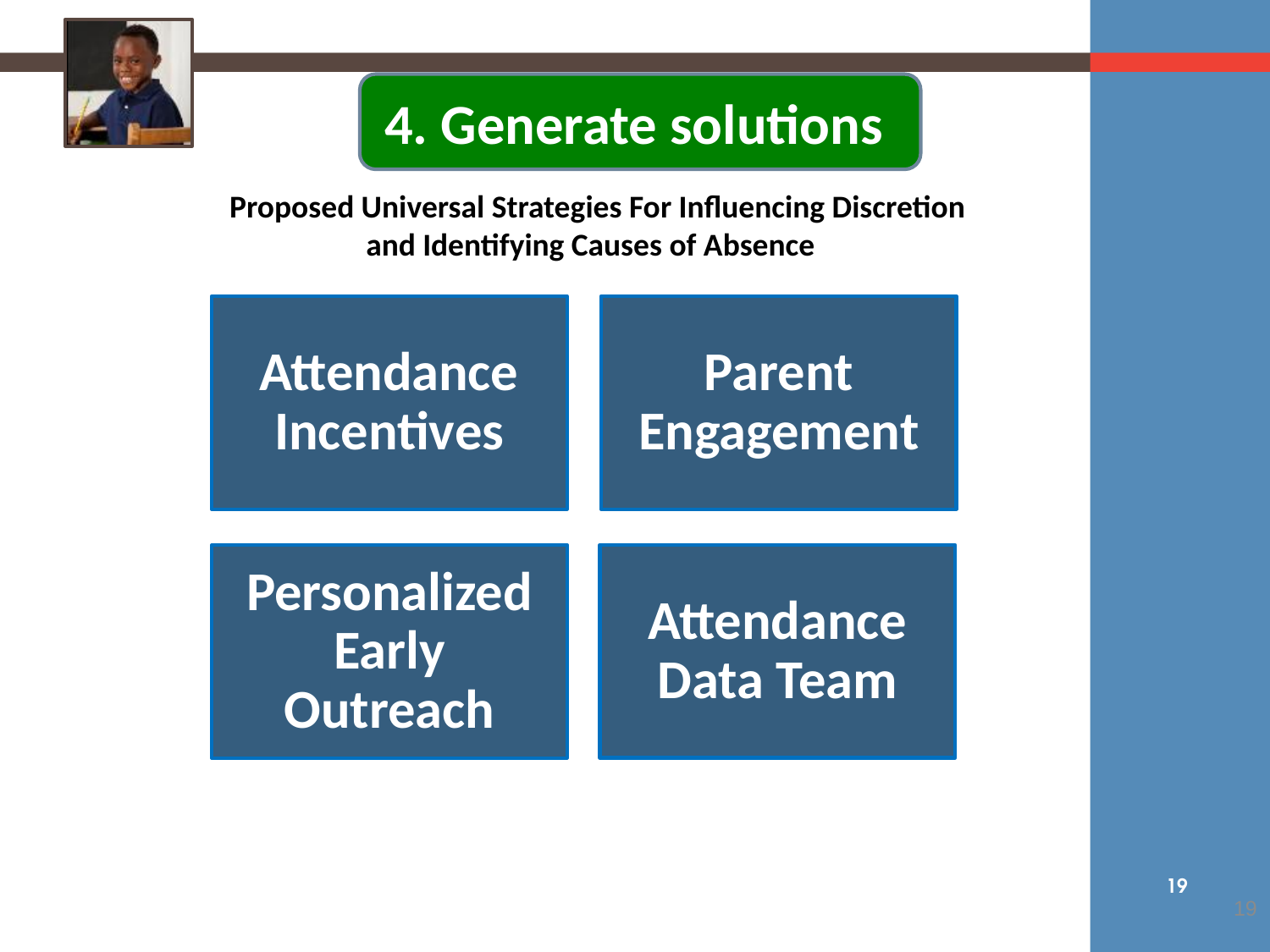

4. Generate solutions
Proposed Universal Strategies For Influencing Discretion and Identifying Causes of Absence
Attendance Incentives
Parent Engagement
Personalized Early Outreach
Attendance Data Team
19